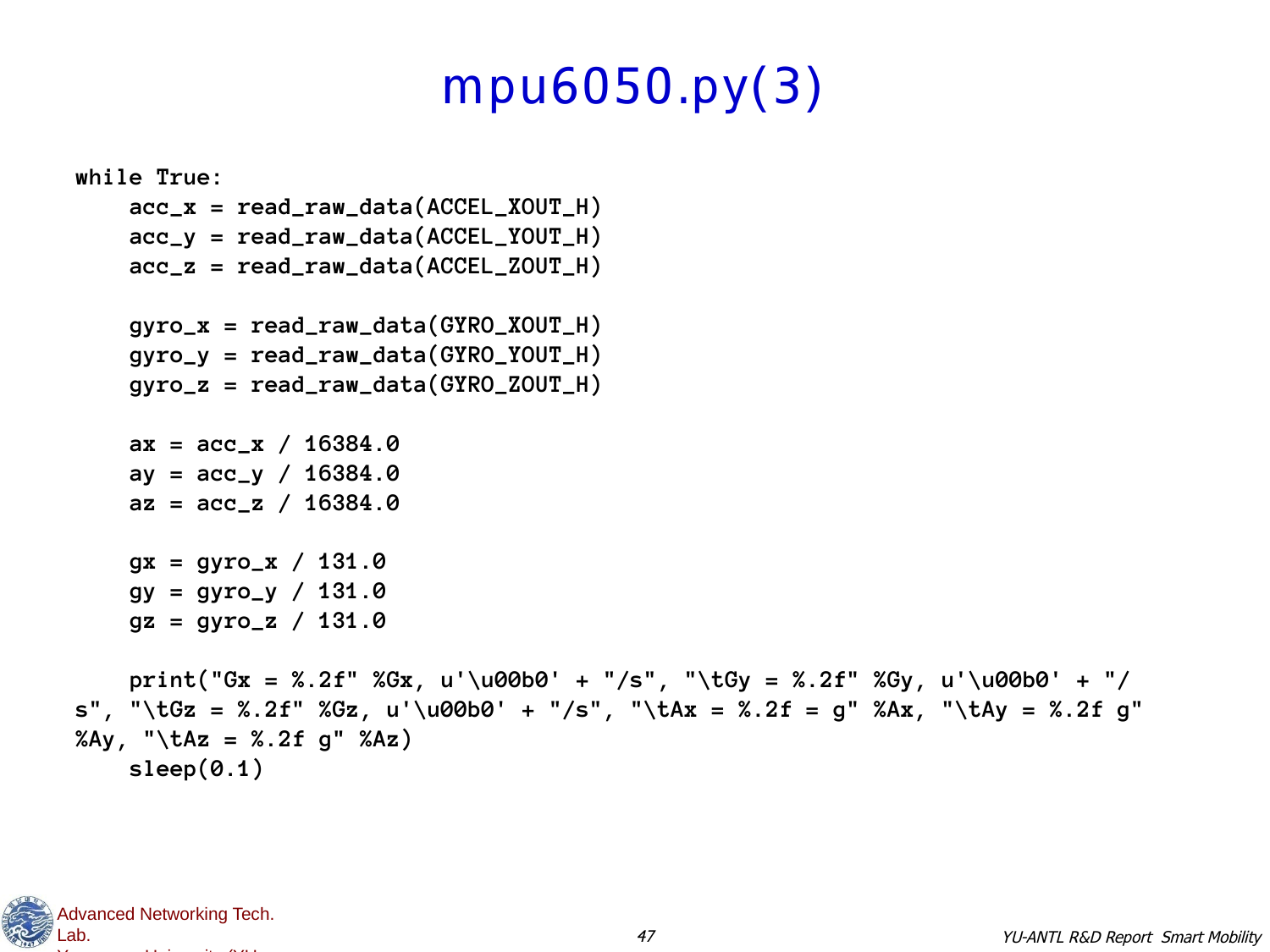

# mpu6050.py(3)
while True:
    acc_x = read_raw_data(ACCEL_XOUT_H)
    acc_y = read_raw_data(ACCEL_YOUT_H)
    acc_z = read_raw_data(ACCEL_ZOUT_H)

    gyro_x = read_raw_data(GYRO_XOUT_H)
    gyro_y = read_raw_data(GYRO_YOUT_H)
    gyro_z = read_raw_data(GYRO_ZOUT_H)

    ax = acc_x / 16384.0
    ay = acc_y / 16384.0
    az = acc_z / 16384.0

    gx = gyro_x / 131.0
    gy = gyro_y / 131.0
    gz = gyro_z / 131.0

    print("Gx = %.2f" %Gx, u'\u00b0' + "/s", "\tGy = %.2f" %Gy, u'\u00b0' + "/s", "\tGz = %.2f" %Gz, u'\u00b0' + "/s", "\tAx = %.2f = g" %Ax, "\tAy = %.2f g" %Ay, "\tAz = %.2f g" %Az)
    sleep(0.1)